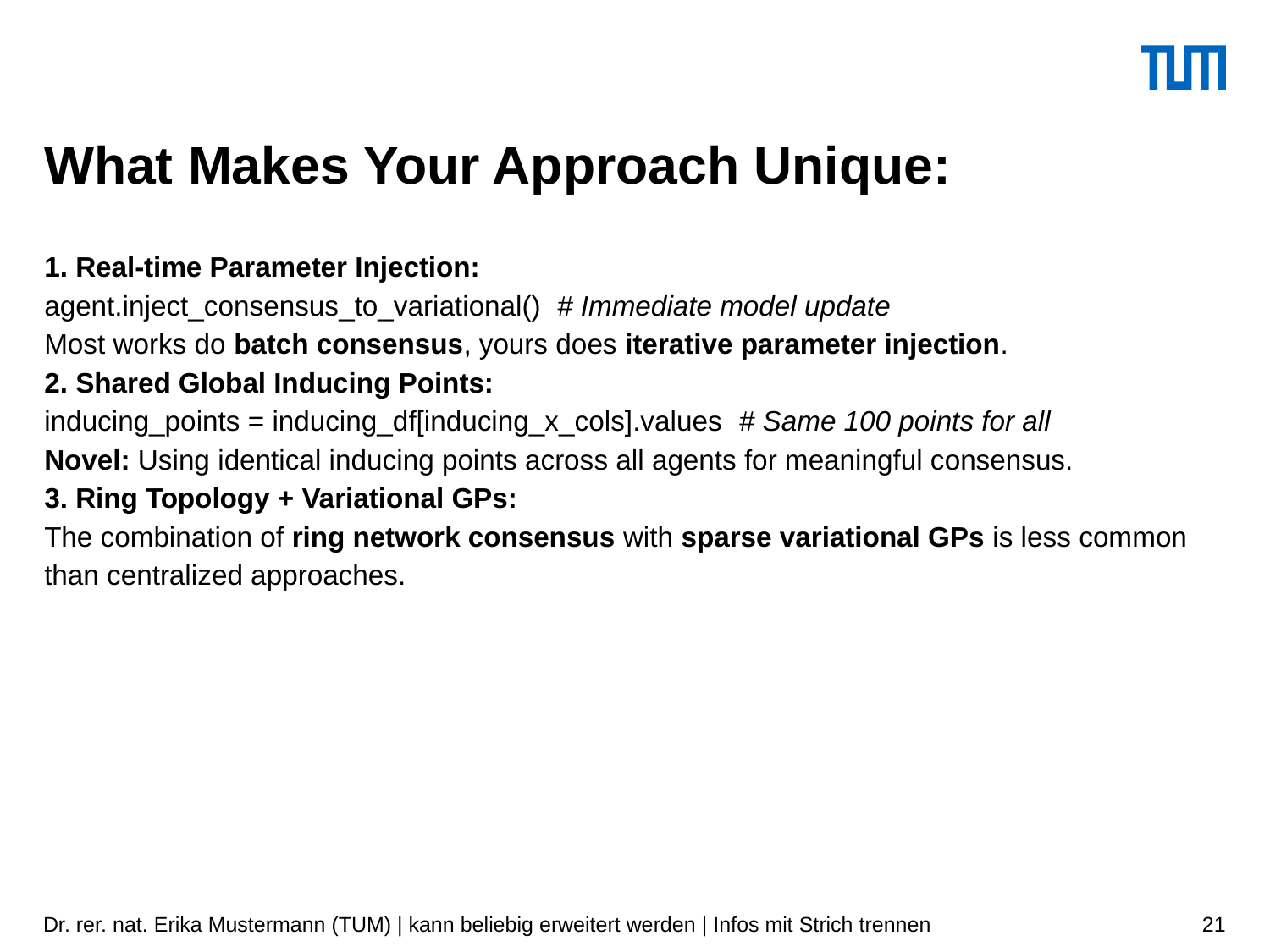

# What Makes Your Approach Unique:
1. Real-time Parameter Injection:
agent.inject_consensus_to_variational()  # Immediate model update
Most works do batch consensus, yours does iterative parameter injection.
2. Shared Global Inducing Points:
inducing_points = inducing_df[inducing_x_cols].values  # Same 100 points for all
Novel: Using identical inducing points across all agents for meaningful consensus.
3. Ring Topology + Variational GPs:
The combination of ring network consensus with sparse variational GPs is less common than centralized approaches.

Dr. rer. nat. Erika Mustermann (TUM) | kann beliebig erweitert werden | Infos mit Strich trennen
21